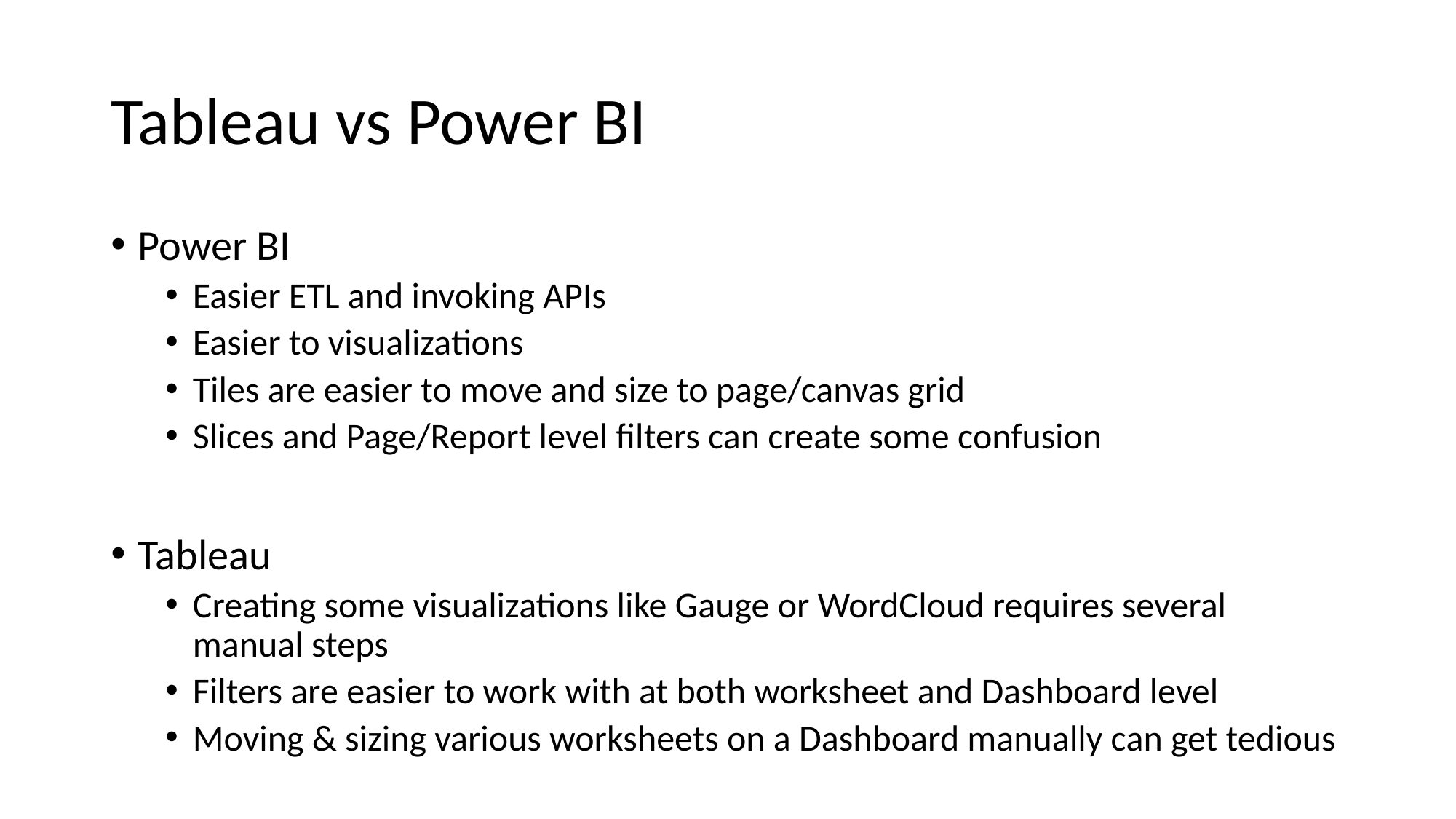

# Tableau vs Power BI
Power BI
Easier ETL and invoking APIs
Easier to visualizations
Tiles are easier to move and size to page/canvas grid
Slices and Page/Report level filters can create some confusion

Tableau
Creating some visualizations like Gauge or WordCloud requires several manual steps
Filters are easier to work with at both worksheet and Dashboard level
Moving & sizing various worksheets on a Dashboard manually can get tedious